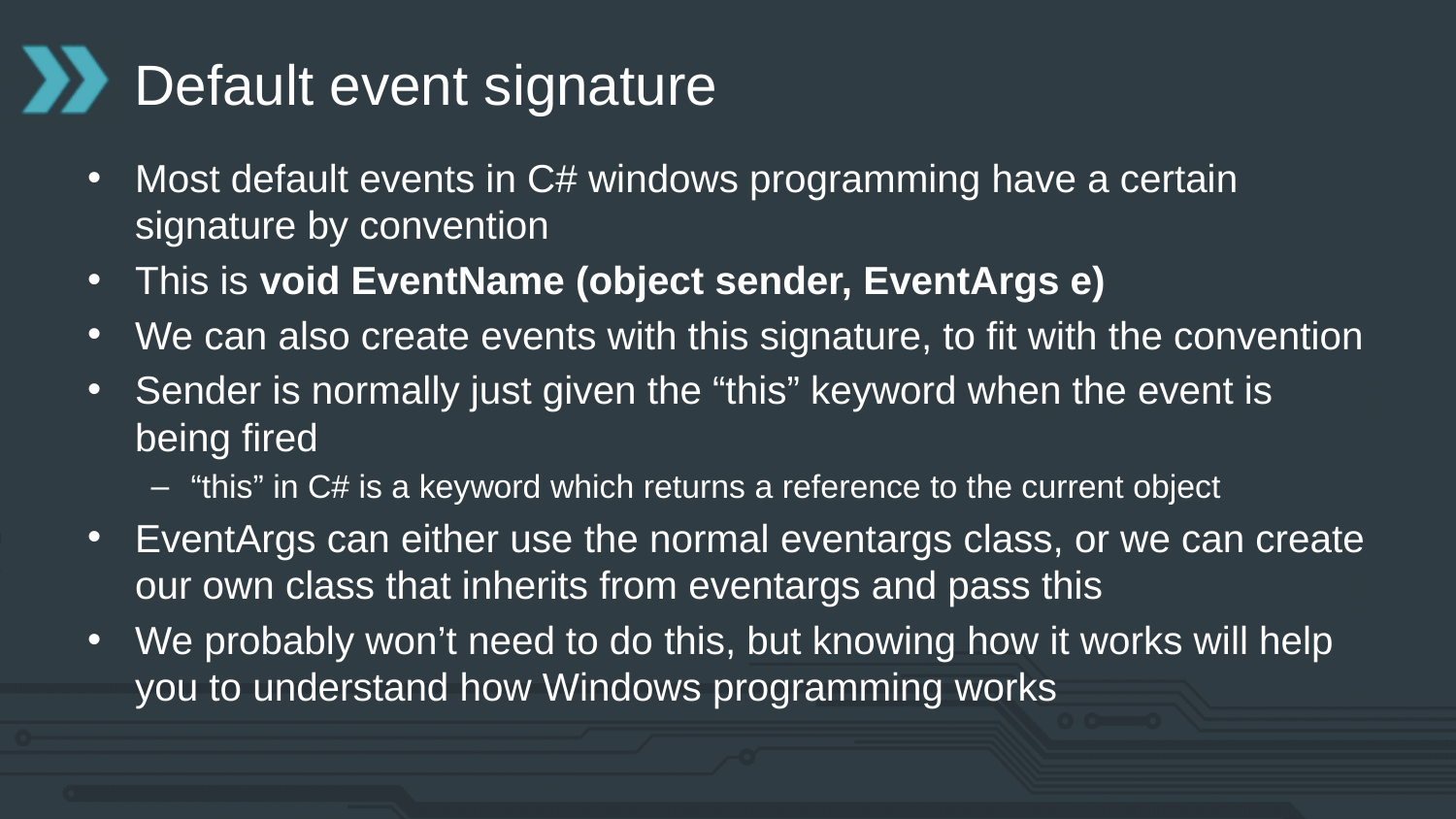

# Default event signature
Most default events in C# windows programming have a certain signature by convention
This is void EventName (object sender, EventArgs e)
We can also create events with this signature, to fit with the convention
Sender is normally just given the “this” keyword when the event is being fired
“this” in C# is a keyword which returns a reference to the current object
EventArgs can either use the normal eventargs class, or we can create our own class that inherits from eventargs and pass this
We probably won’t need to do this, but knowing how it works will help you to understand how Windows programming works